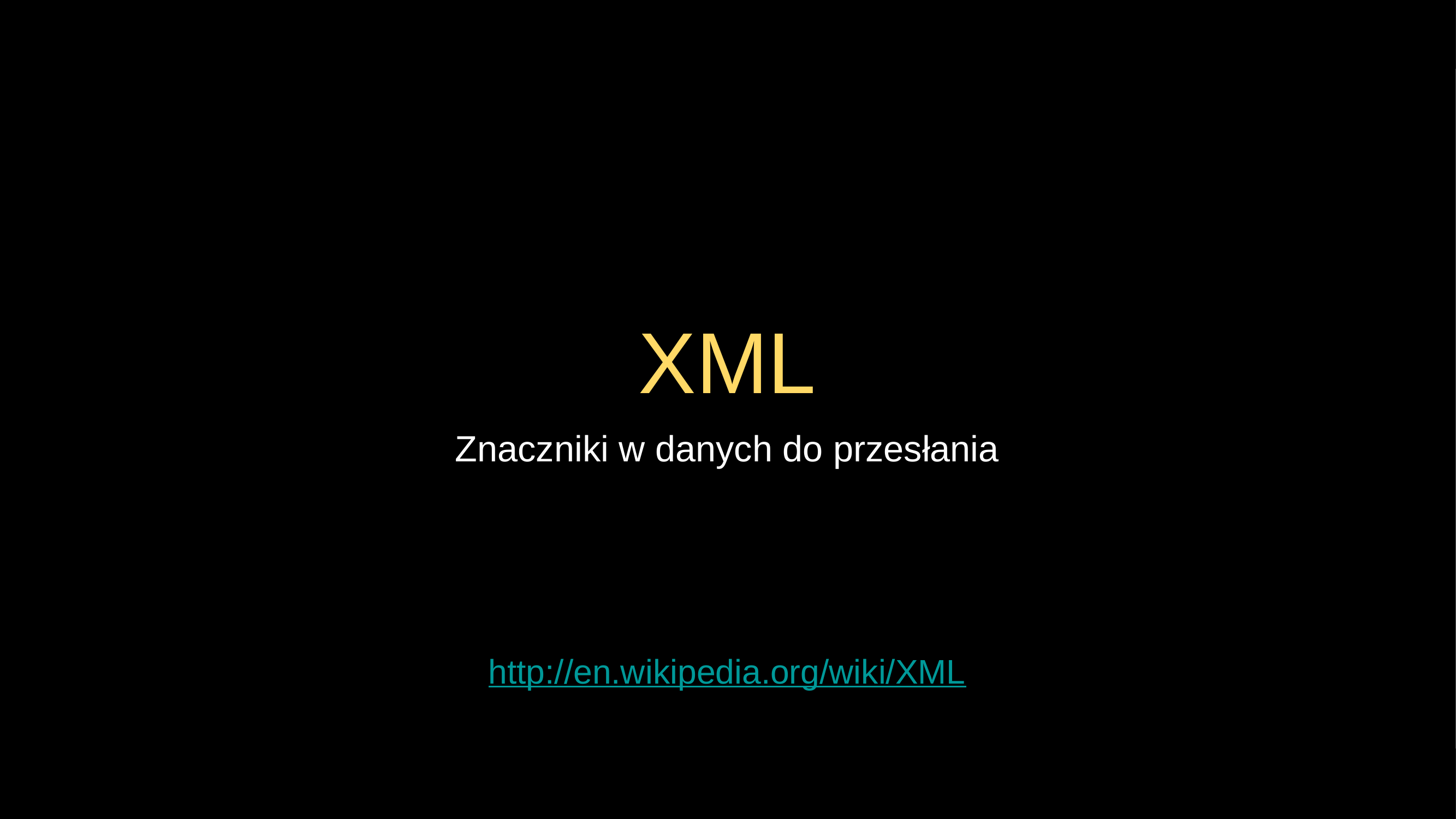

# XML
Znaczniki w danych do przesłania
http://en.wikipedia.org/wiki/XML